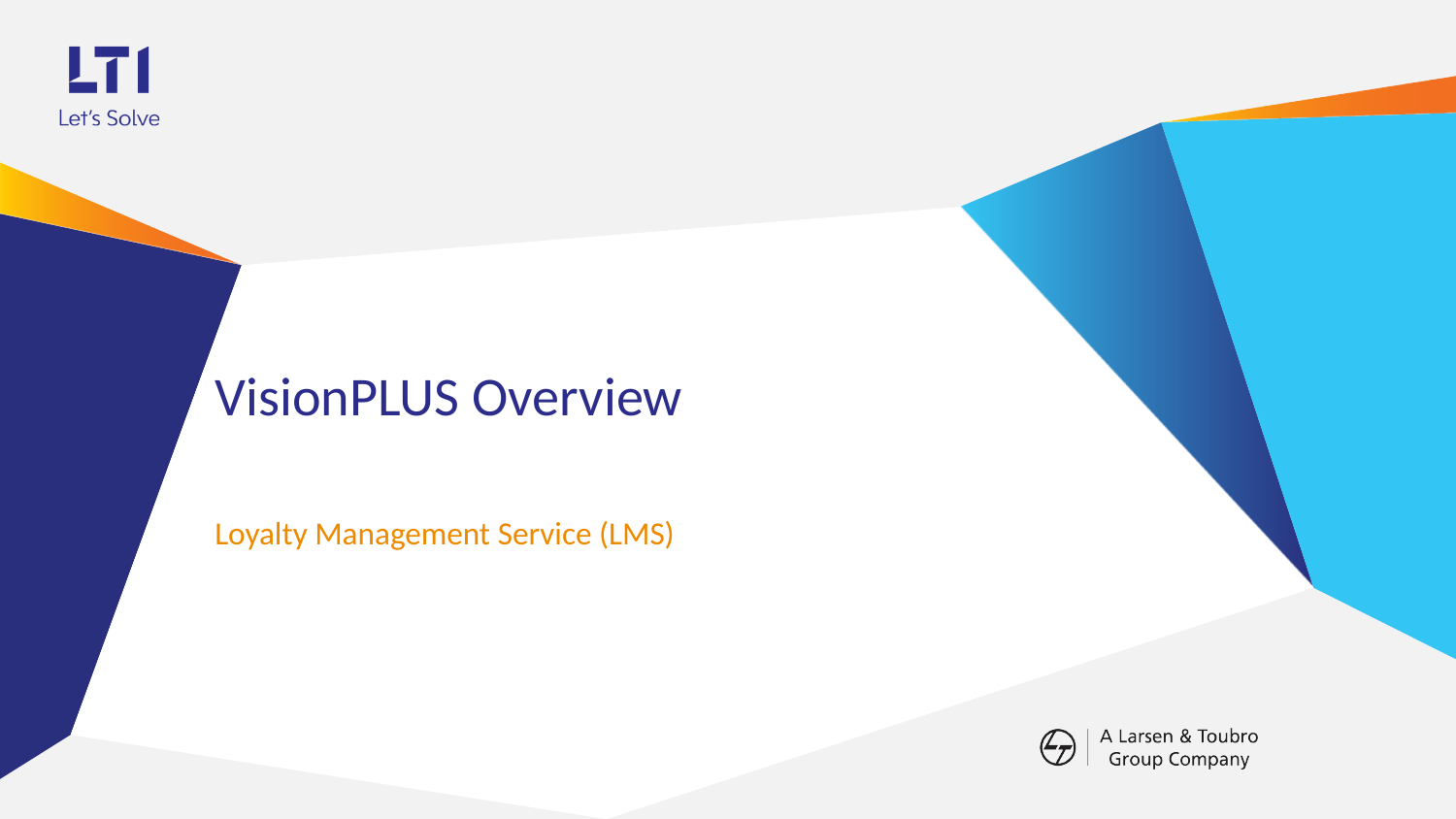

# VisionPLUS Overview
Loyalty Management Service (LMS)